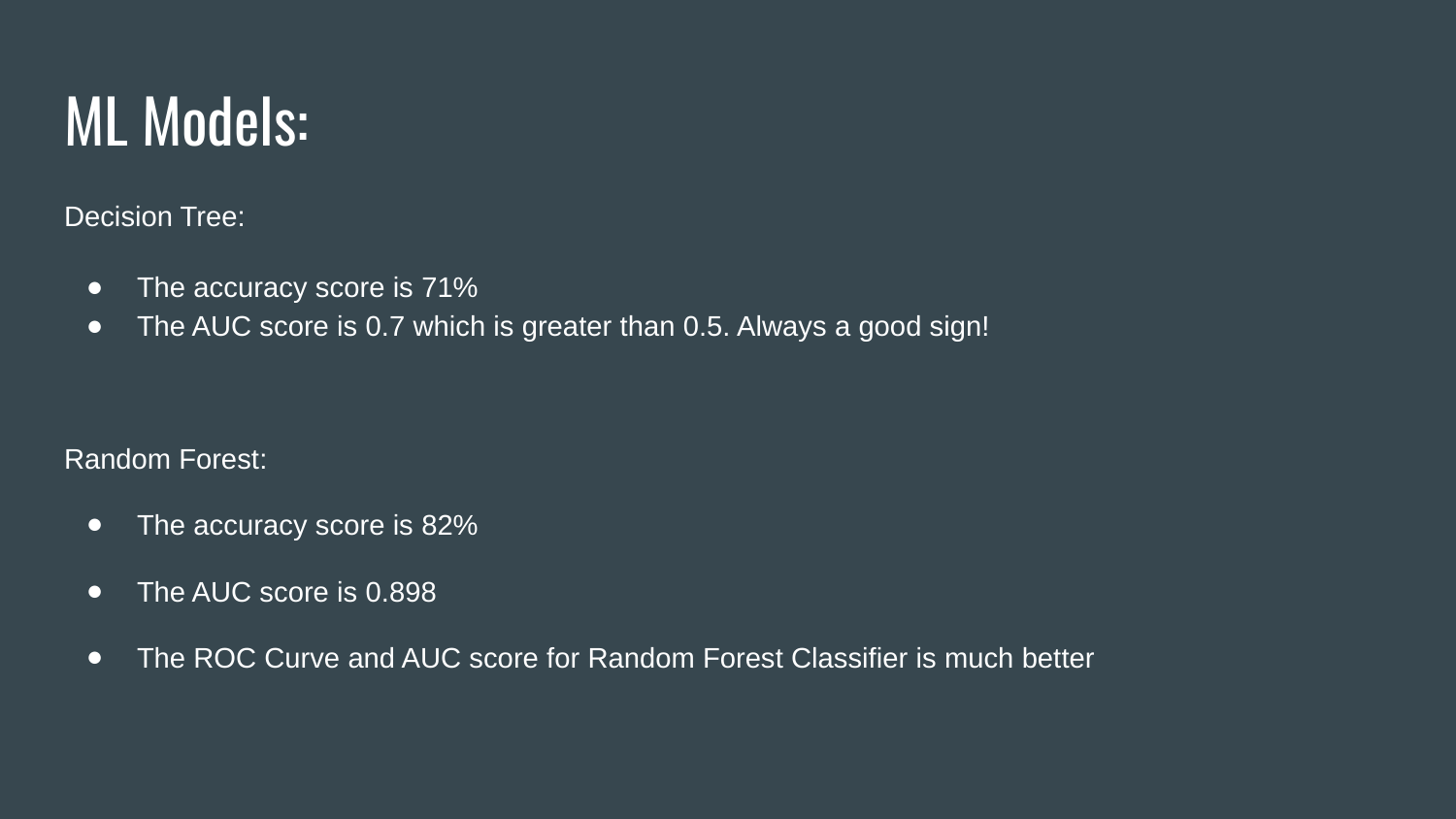

# ML Models:
Decision Tree:
The accuracy score is 71%
The AUC score is 0.7 which is greater than 0.5. Always a good sign!

Random Forest:
The accuracy score is 82%
The AUC score is 0.898
The ROC Curve and AUC score for Random Forest Classifier is much better